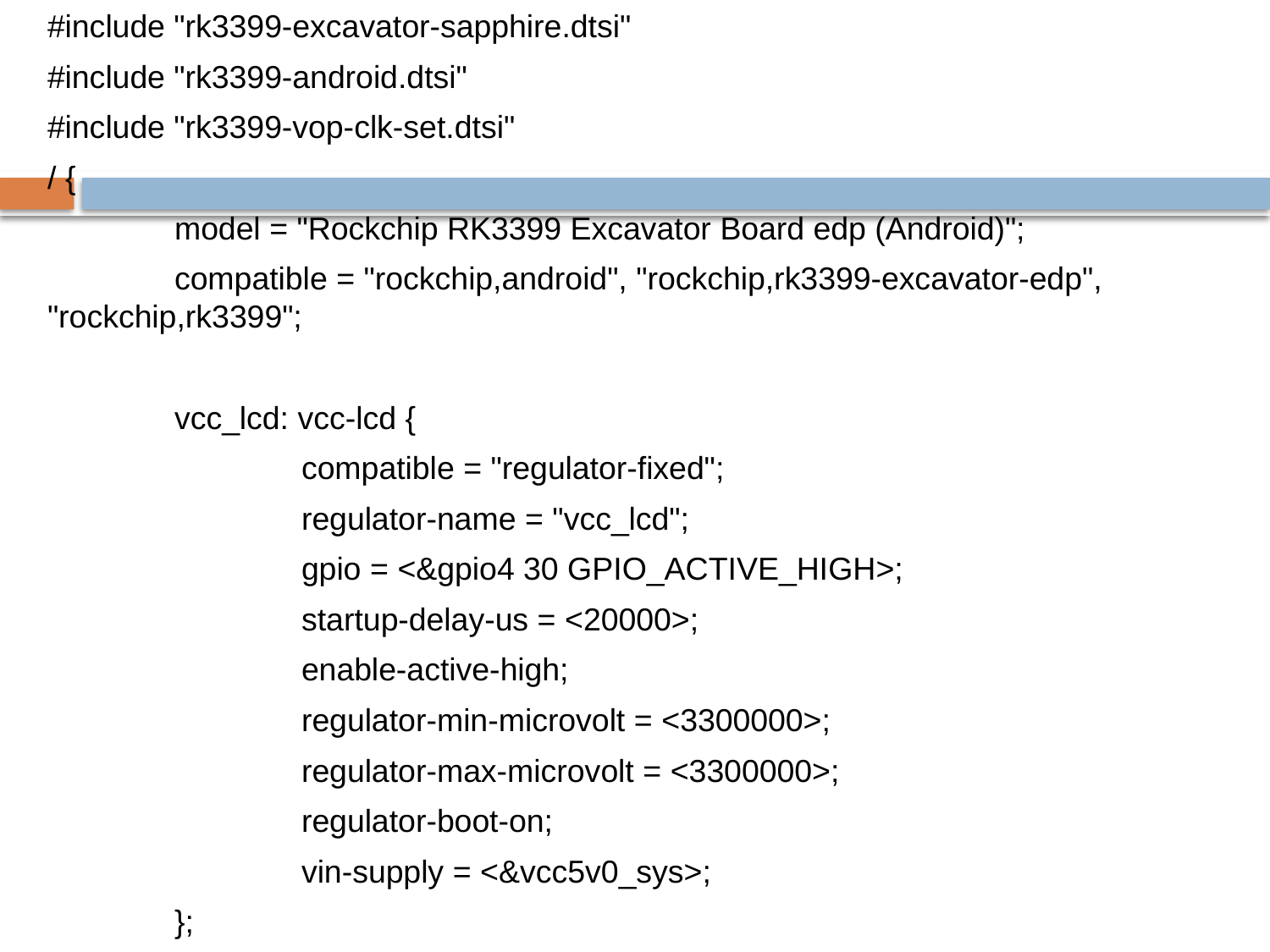

#include "rk3399-excavator-sapphire.dtsi"
#include "rk3399-android.dtsi"
#include "rk3399-vop-clk-set.dtsi"
/ {
	model = "Rockchip RK3399 Excavator Board edp (Android)";
	compatible = "rockchip,android", "rockchip,rk3399-excavator-edp", "rockchip,rk3399";

	vcc_lcd: vcc-lcd {
		compatible = "regulator-fixed";
		regulator-name = "vcc_lcd";
		gpio = <&gpio4 30 GPIO_ACTIVE_HIGH>;
		startup-delay-us = <20000>;
		enable-active-high;
		regulator-min-microvolt = <3300000>;
		regulator-max-microvolt = <3300000>;
		regulator-boot-on;
		vin-supply = <&vcc5v0_sys>;
	};